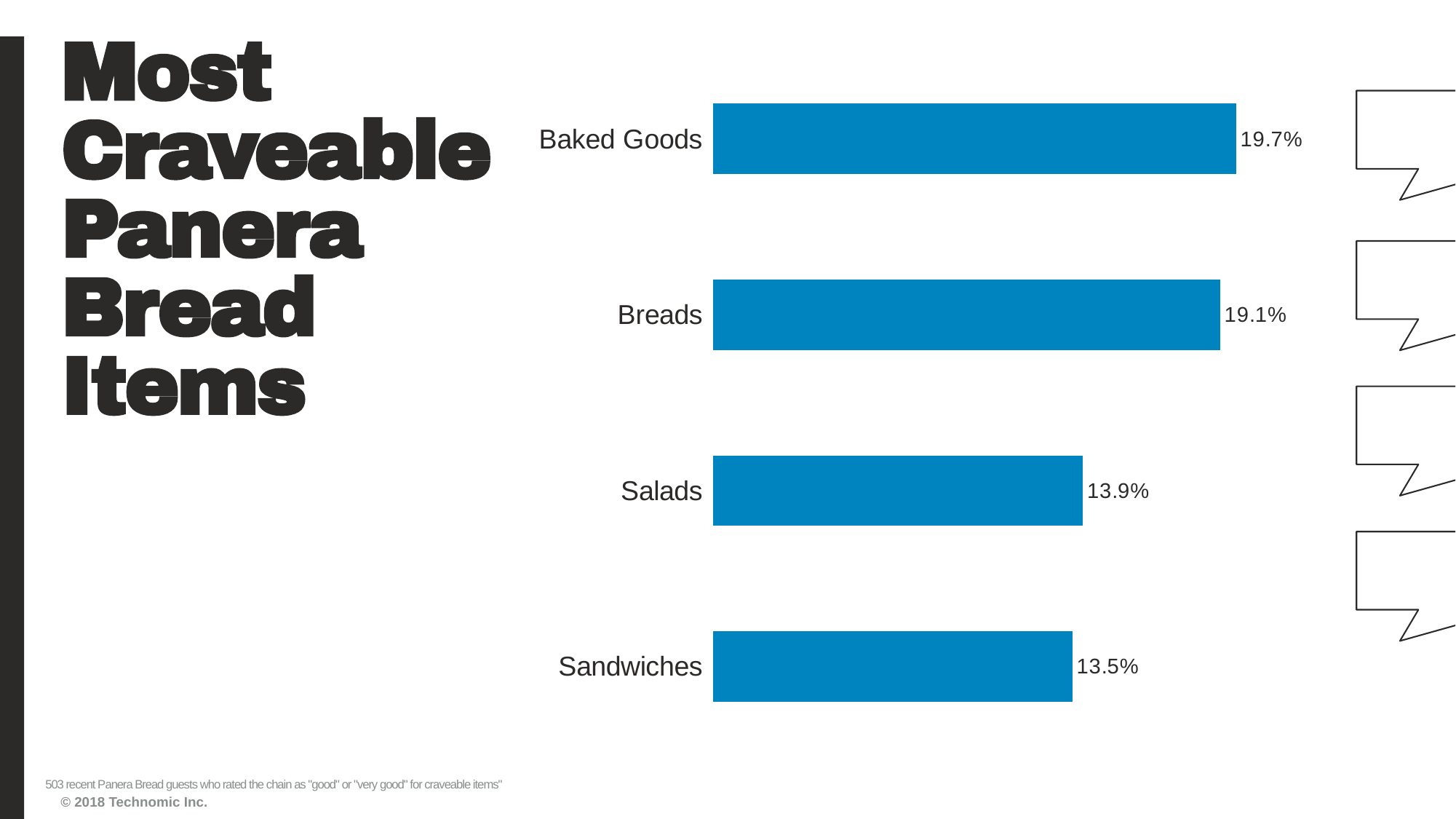

# Most Craveable Panera Bread Items

### Chart

| Category | Series1 |
|---|---|
| Sandwiches | 0.135188867 |
| Salads | 0.13916501 |
| Breads | 0.190854871 |
| Baked Goods | 0.196819085 |
503 recent Panera Bread guests who rated the chain as "good" or "very good" for craveable items"